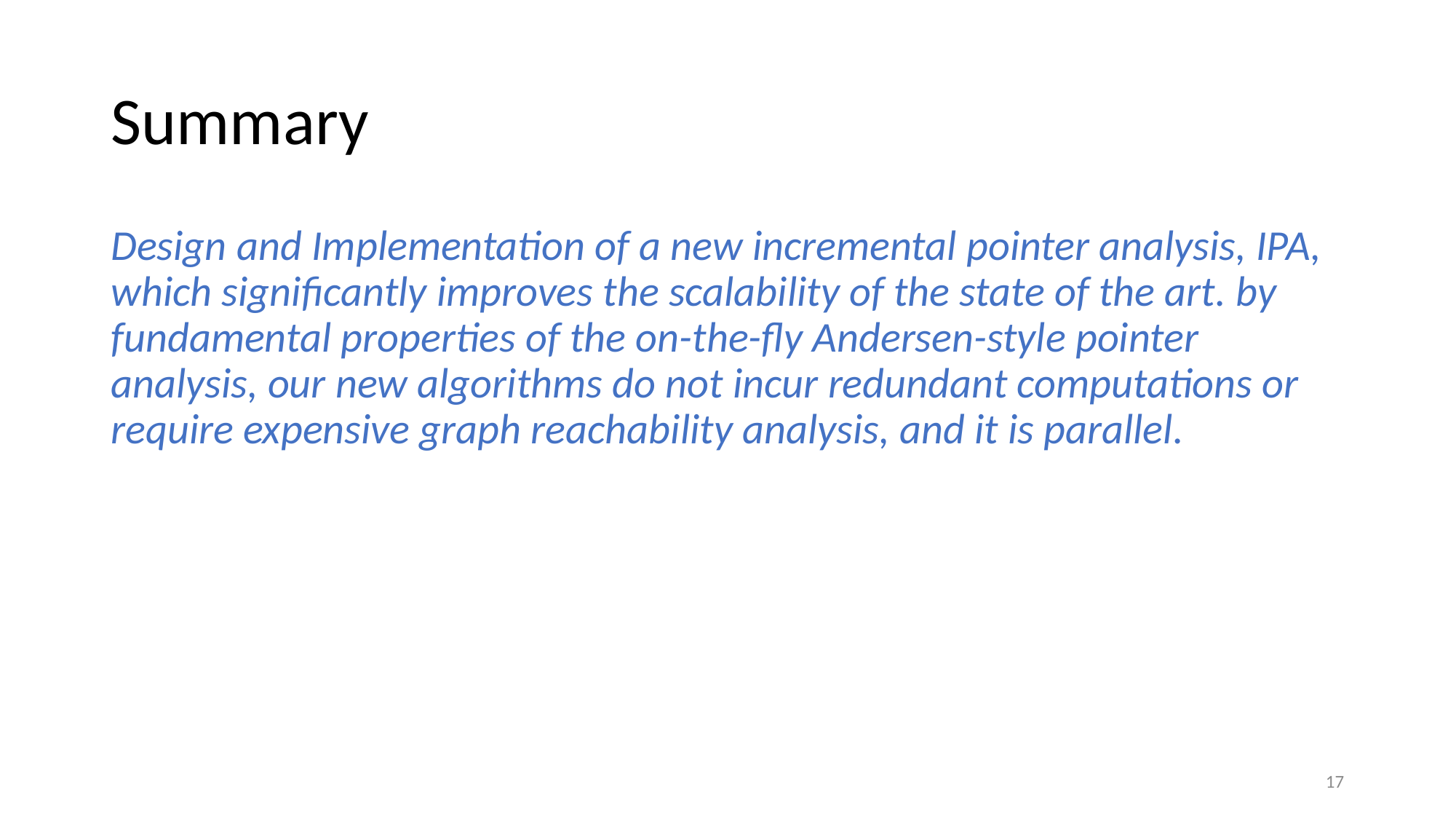

# Summary
Design and Implementation of a new incremental pointer analysis, IPA, which significantly improves the scalability of the state of the art. by fundamental properties of the on-the-fly Andersen-style pointer analysis, our new algorithms do not incur redundant computations or require expensive graph reachability analysis, and it is parallel.

17